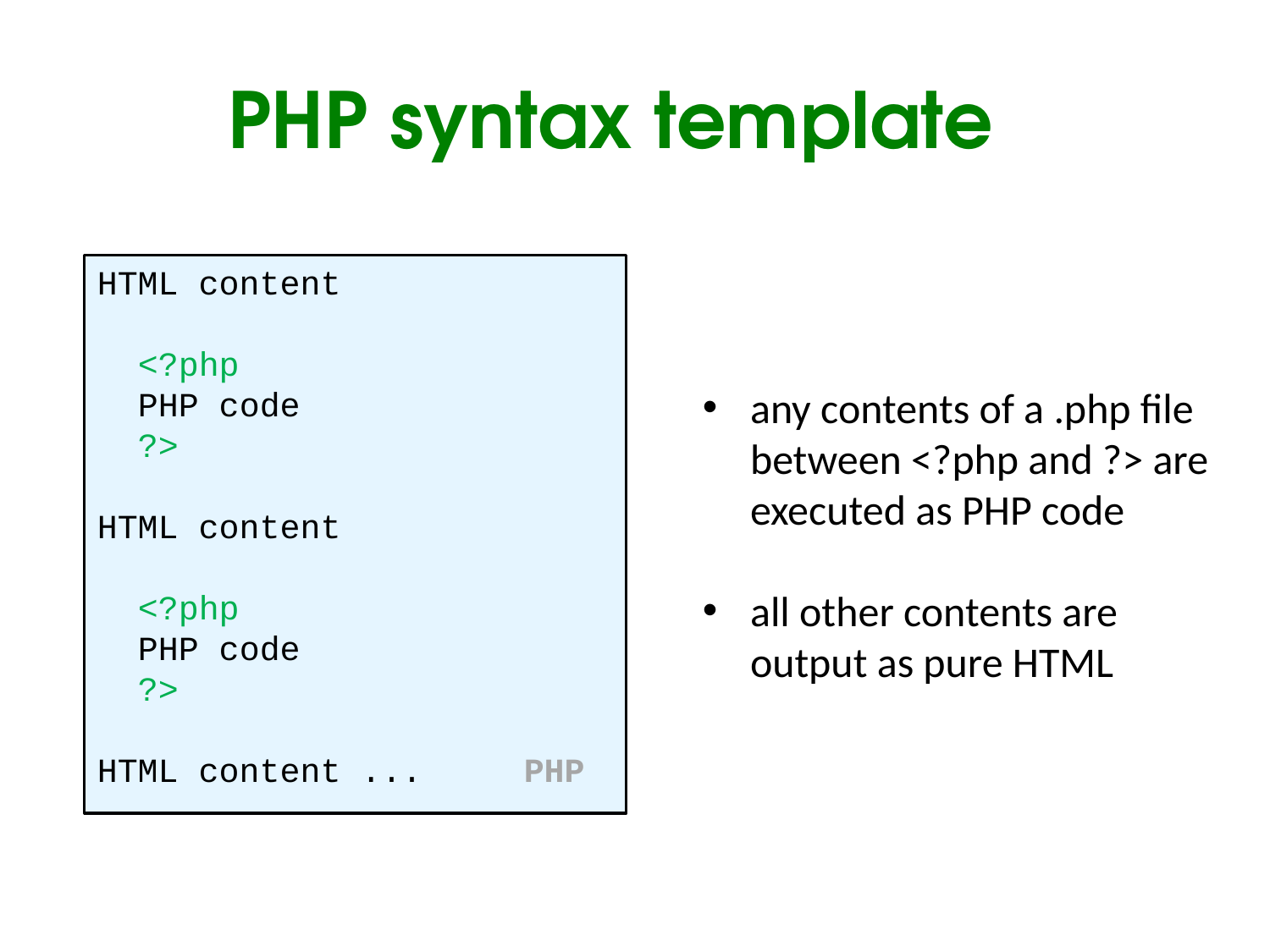

# PHP syntax template
HTML content

  <?php
  PHP code
  ?>

HTML content

  <?php
  PHP code
  ?>

HTML content ...     PHP
any contents of a .php file between <?php and ?> are executed as PHP code

all other contents are output as pure HTML